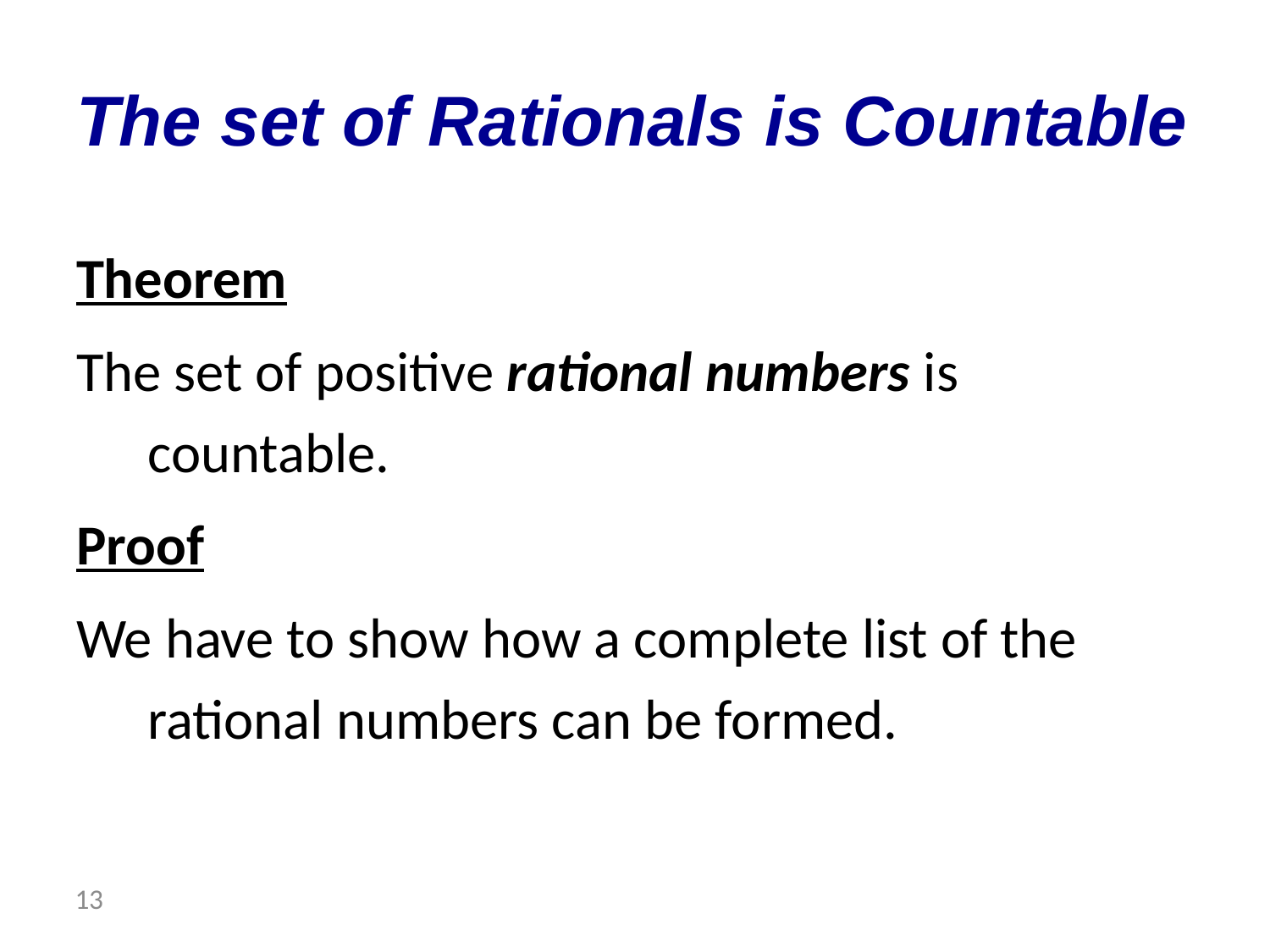

# The set of Rationals is Countable
Theorem
The set of positive rational numbers is countable.
Proof
We have to show how a complete list of the rational numbers can be formed.
  13